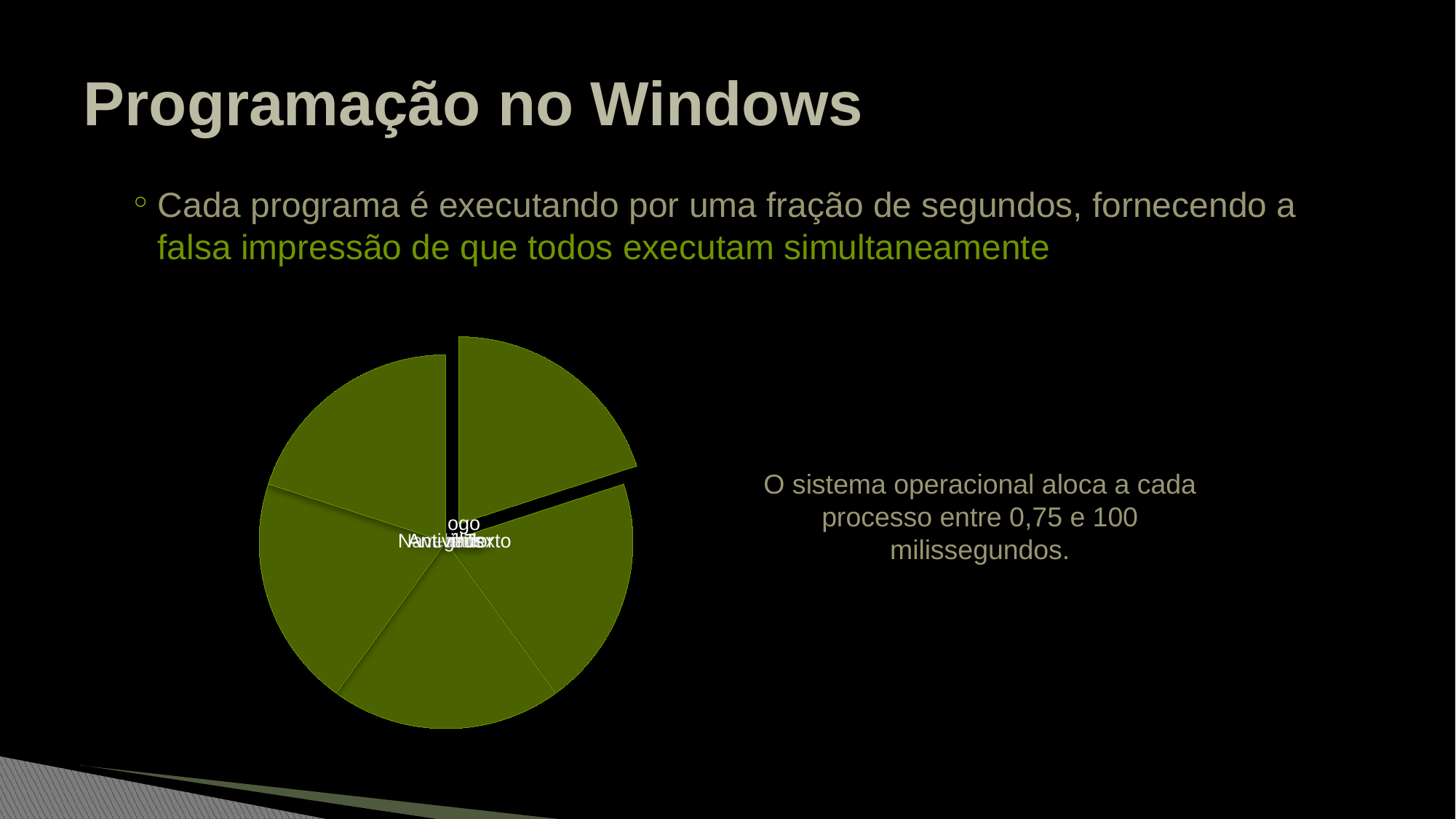

# Programação no Windows
Cada programa é executando por uma fração de segundos, fornecendo a falsa impressão de que todos executam simultaneamente
Jogo
Editor de Texto
Planilha
Navegador
Antivírus
O sistema operacional aloca a cada processo entre 0,75 e 100 milissegundos.